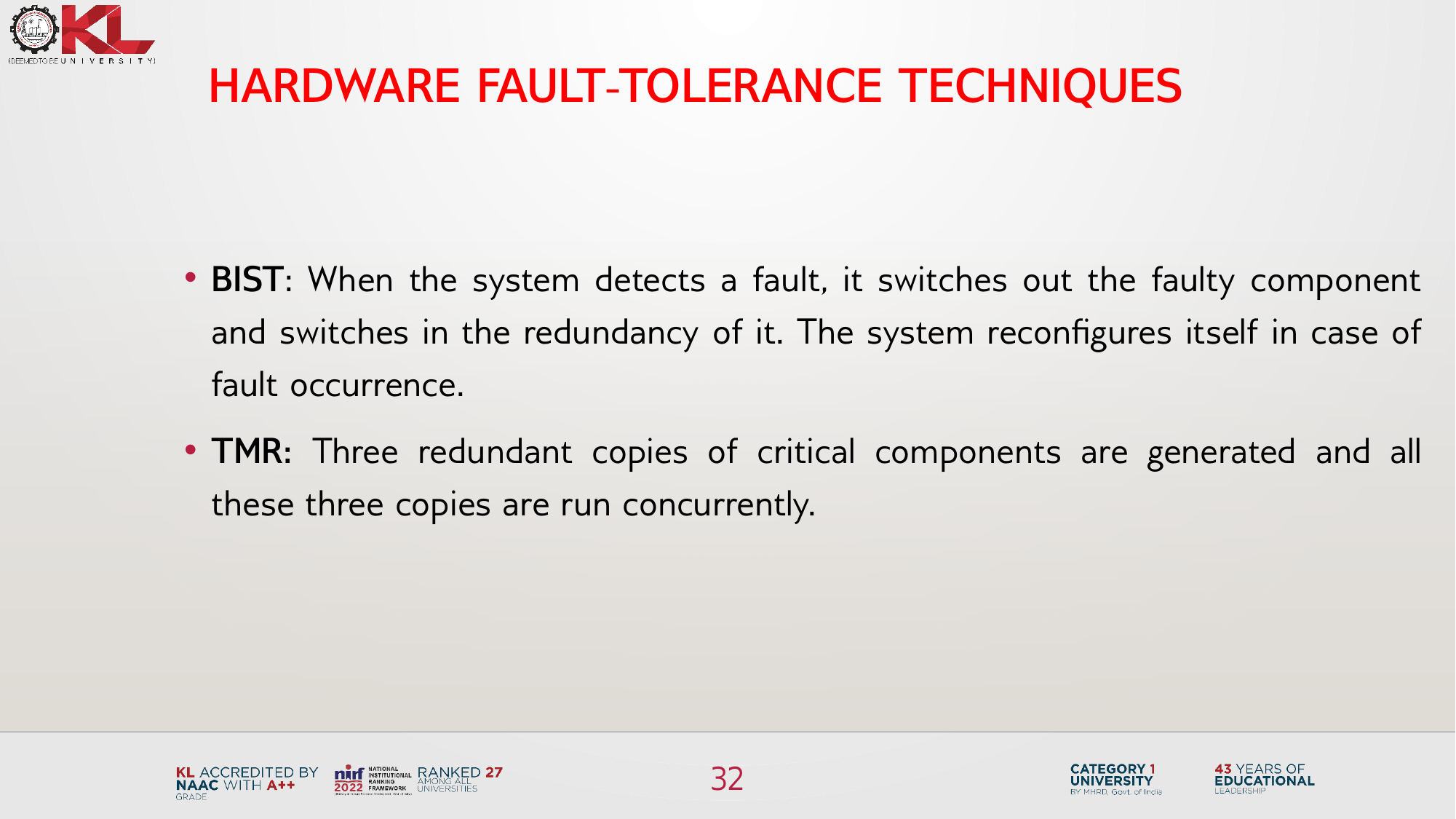

# Hardware Fault-tolerance Techniques
BIST: When the system detects a fault, it switches out the faulty component and switches in the redundancy of it. The system reconfigures itself in case of fault occurrence.
TMR: Three redundant copies of critical components are generated and all these three copies are run concurrently.
32